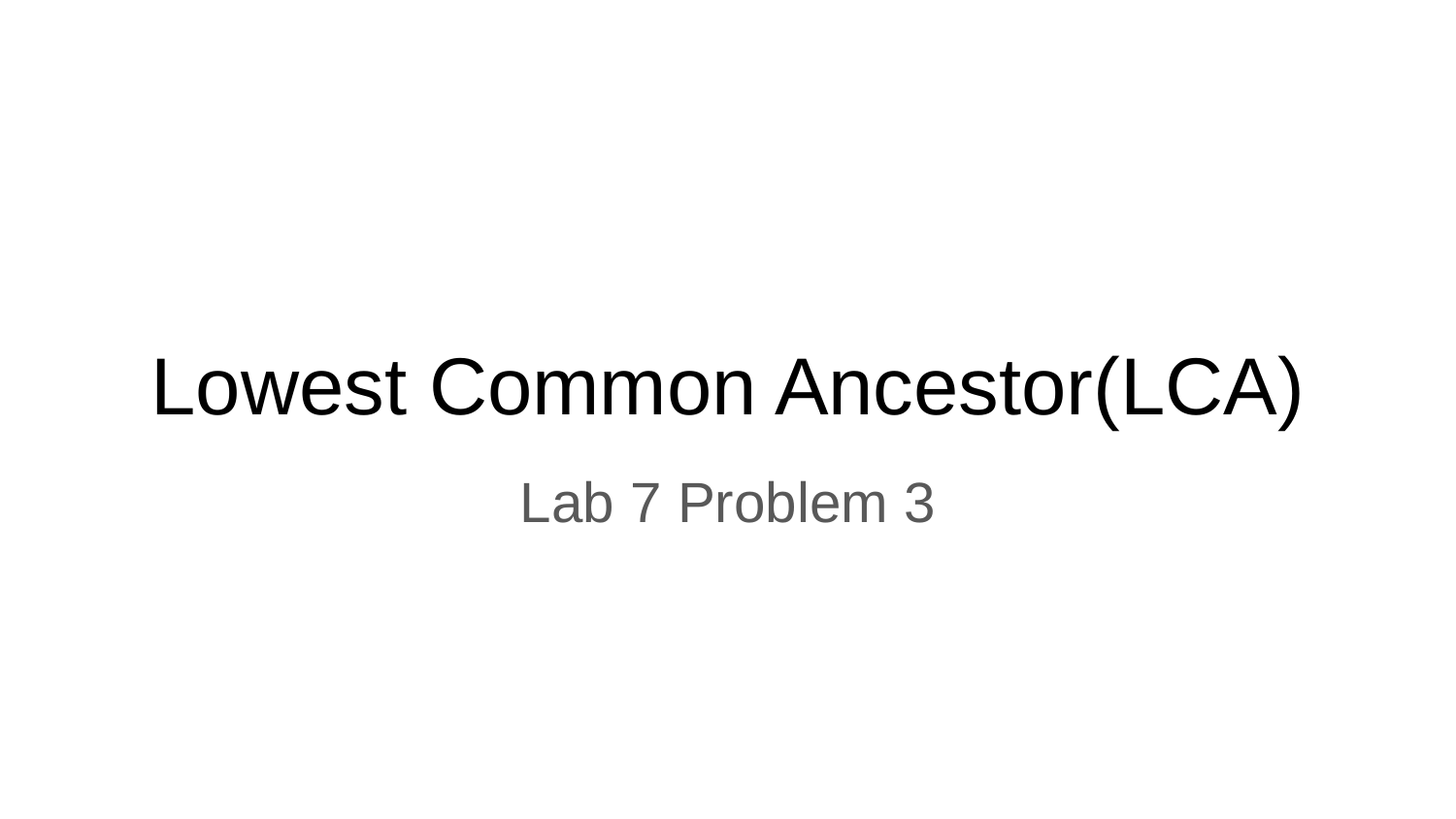

# Lowest Common Ancestor(LCA)
Lab 7 Problem 3